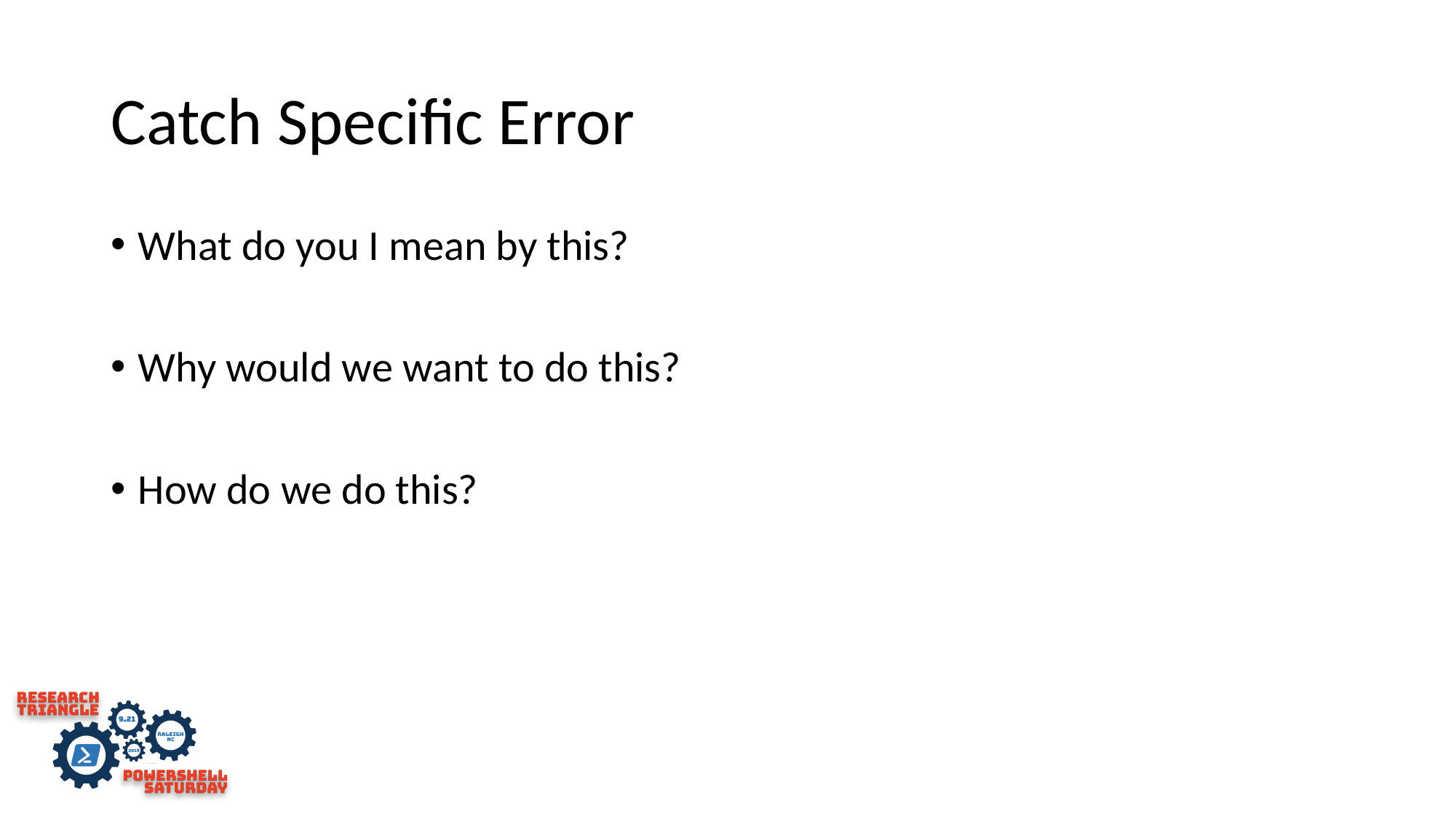

# Catch Specific Error
What do you I mean by this?

Why would we want to do this?

How do we do this?